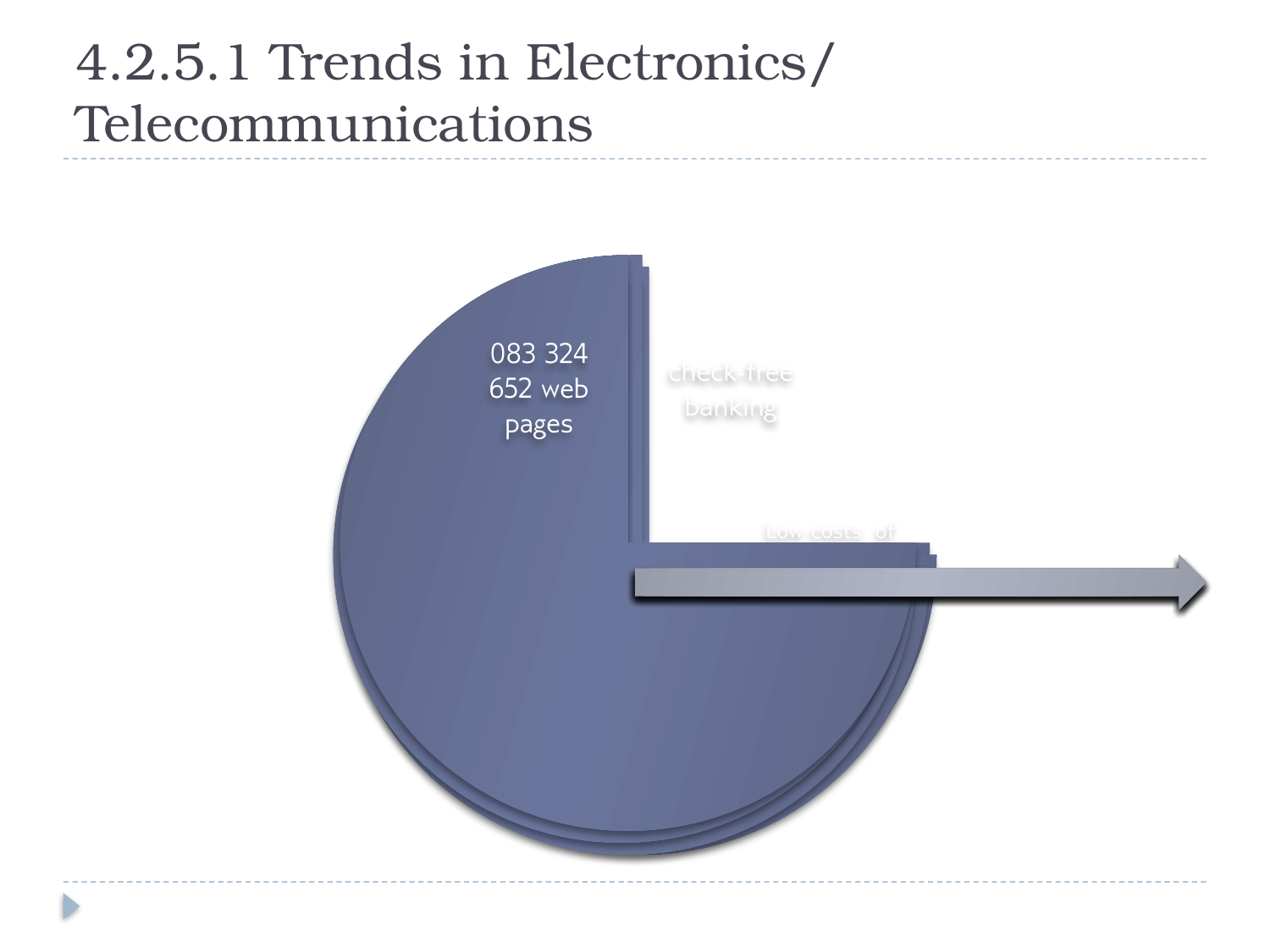

# 4.2.5.1 Trends in Electronics/ Telecommunications
check-free banking
Death of the invoice
083 324 652 web pages
Low costs  of communicating
Ticketless air travel.
Downloading music